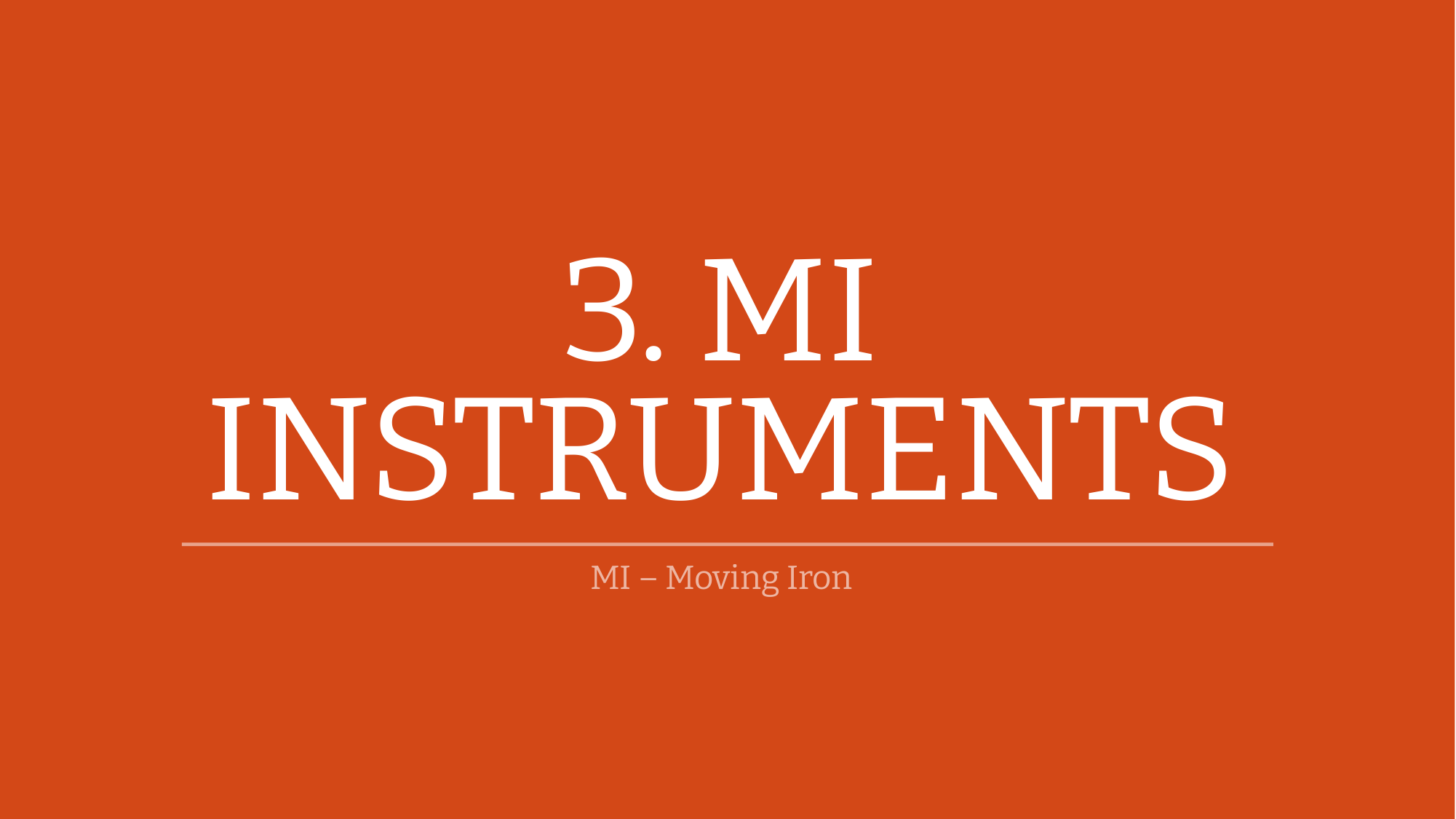

# 3. MI Instruments
MI – Moving Iron